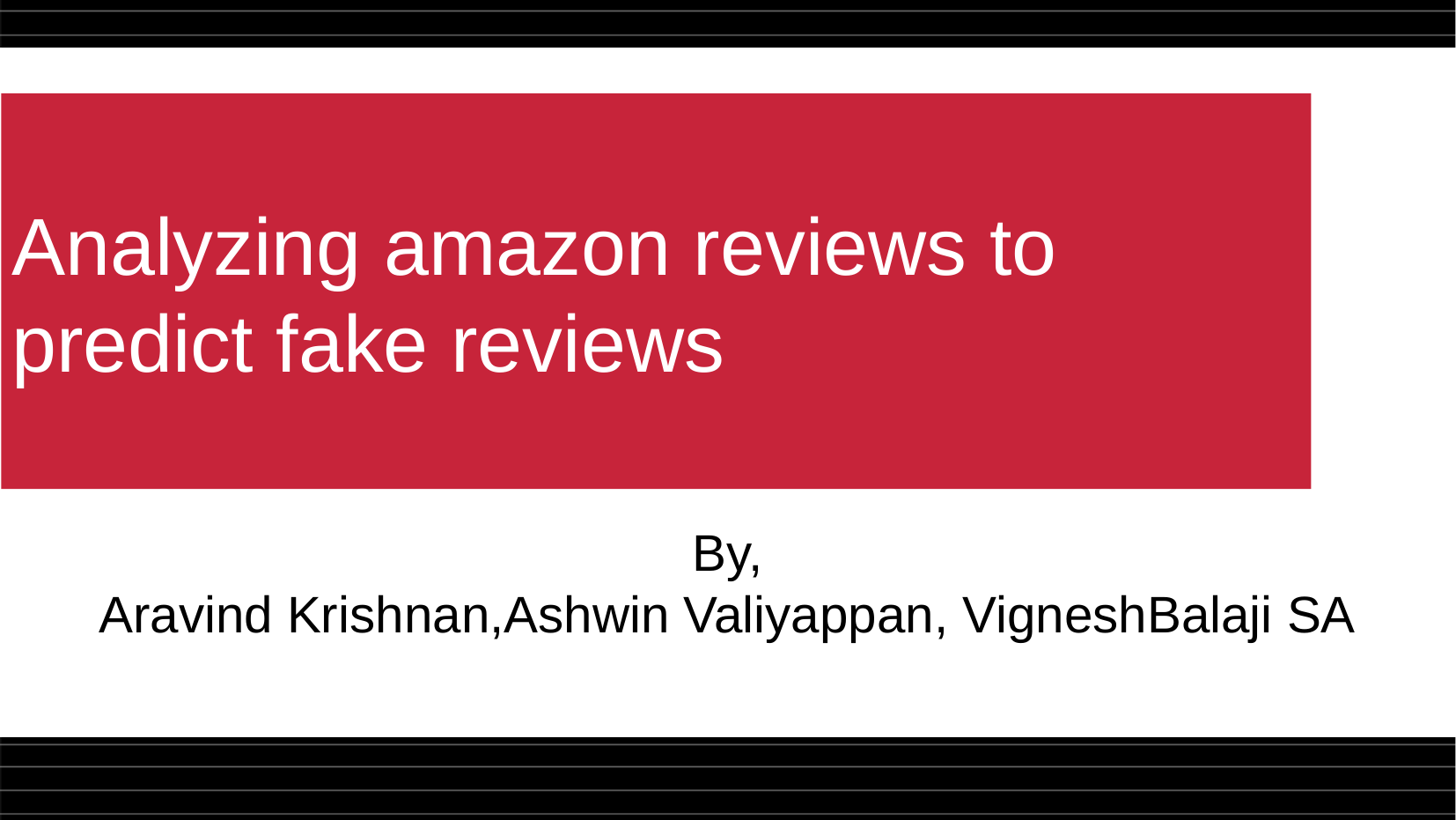

Analyzing amazon reviews to predict fake reviews
By,
Aravind Krishnan,Ashwin Valiyappan, VigneshBalaji SA